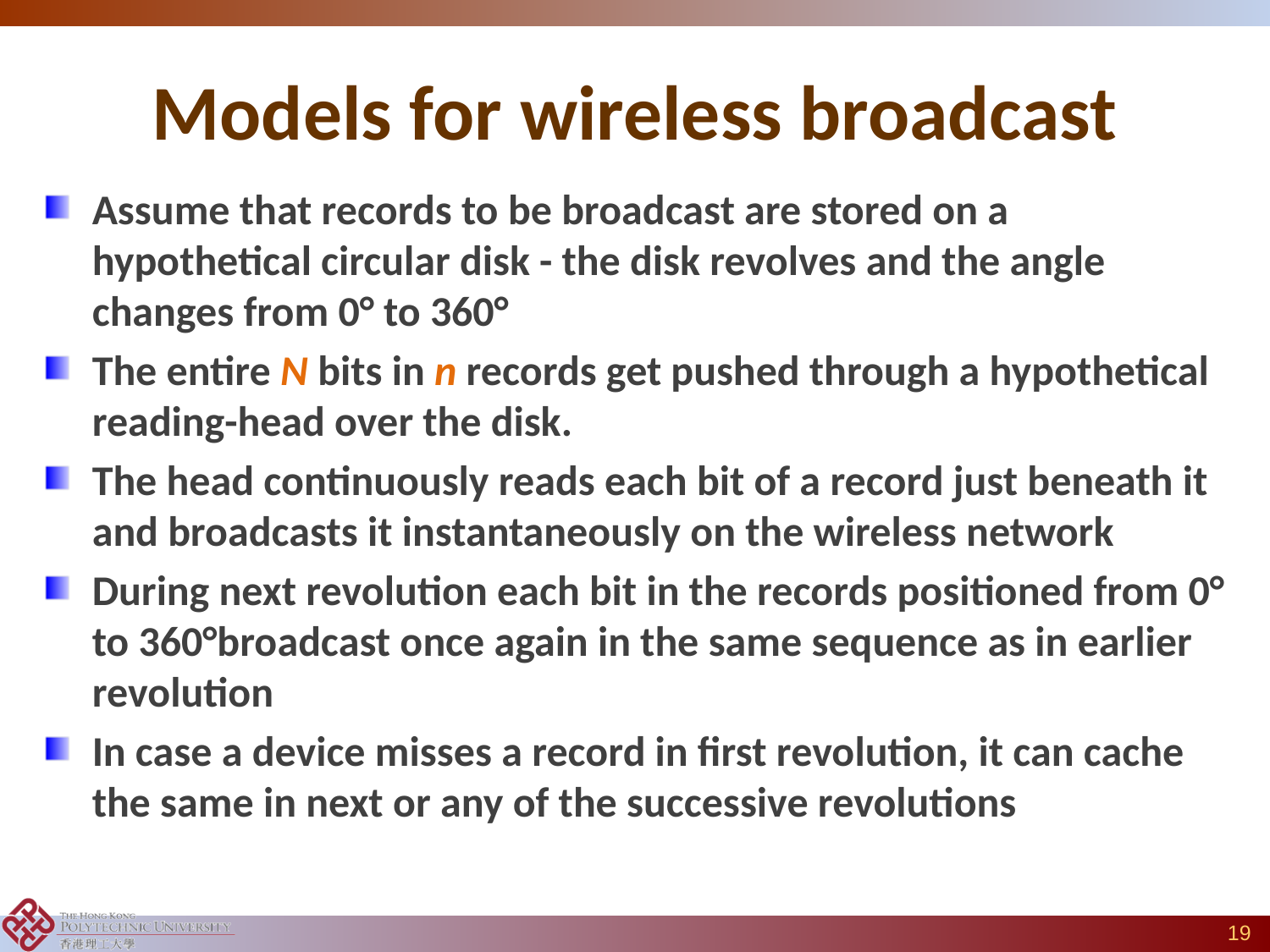

# Models for wireless broadcast
Assume that records to be broadcast are stored on a hypothetical circular disk - the disk revolves and the angle changes from 0° to 360°
The entire N bits in n records get pushed through a hypothetical reading-head over the disk.
The head continuously reads each bit of a record just beneath it and broadcasts it instantaneously on the wireless network
During next revolution each bit in the records positioned from 0° to 360°broadcast once again in the same sequence as in earlier revolution
In case a device misses a record in first revolution, it can cache the same in next or any of the successive revolutions